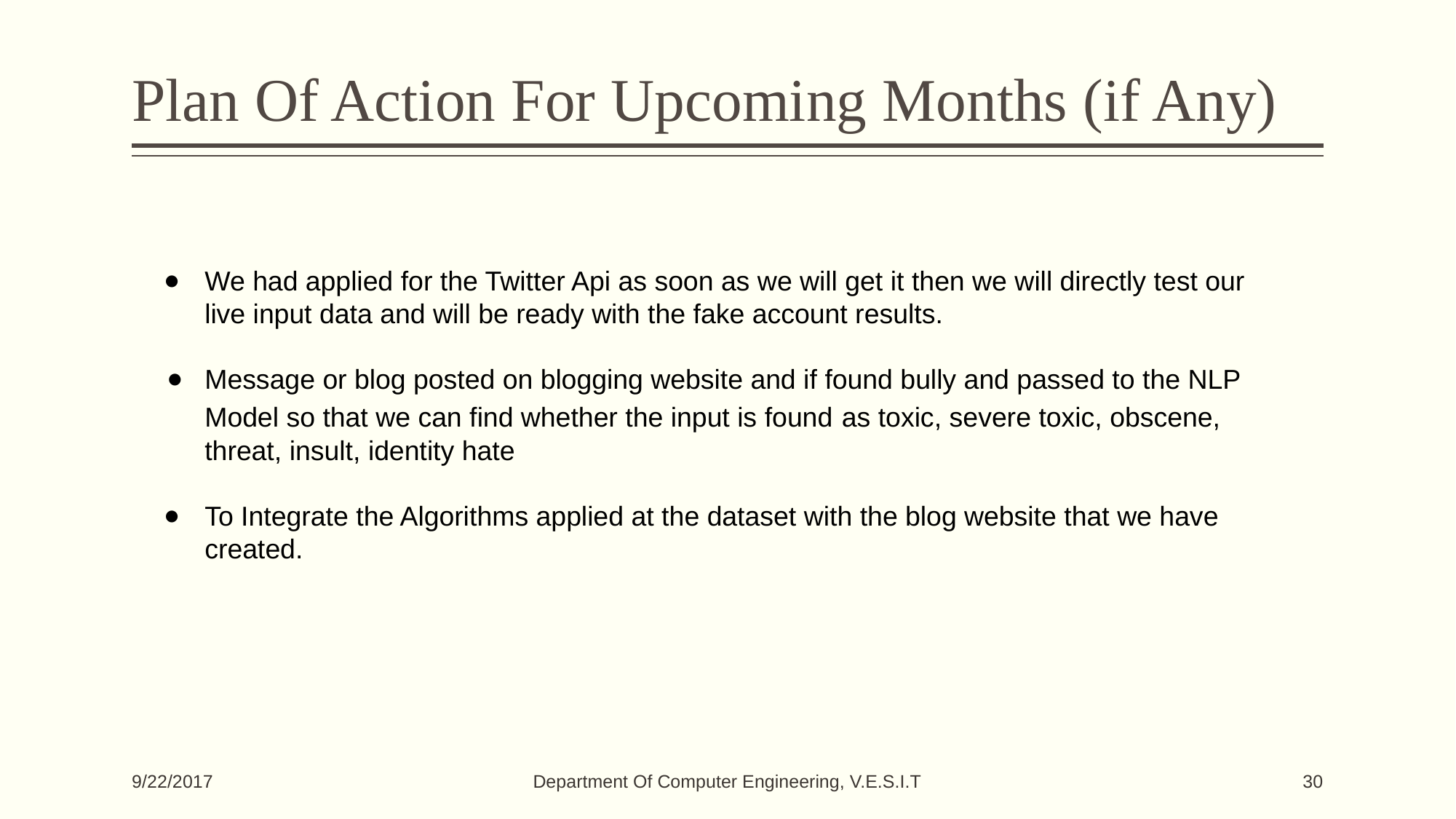

# Plan Of Action For Upcoming Months (if Any)
We had applied for the Twitter Api as soon as we will get it then we will directly test our live input data and will be ready with the fake account results.

Message or blog posted on blogging website and if found bully and passed to the NLP Model so that we can find whether the input is found as toxic, severe toxic, obscene, threat, insult, identity hate

To Integrate the Algorithms applied at the dataset with the blog website that we have created.

Department Of Computer Engineering, V.E.S.I.T
9/22/2017
30